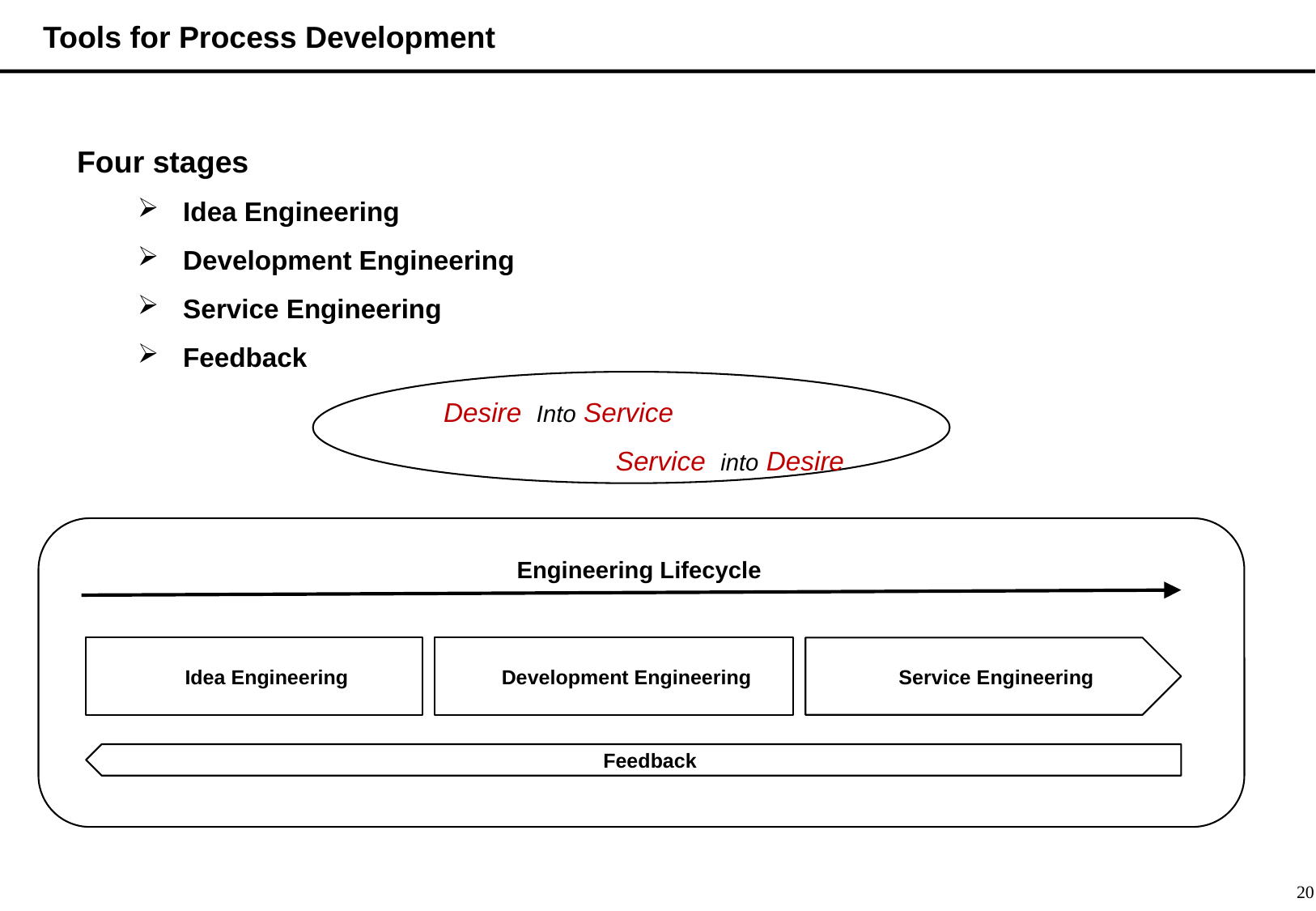

Tools for Process Development
Four stages
Idea Engineering
Development Engineering
Service Engineering
Feedback
Desire  Into Service
Service  into Desire

Engineering Lifecycle
Idea Engineering
Development Engineering
Service Engineering
Feedback